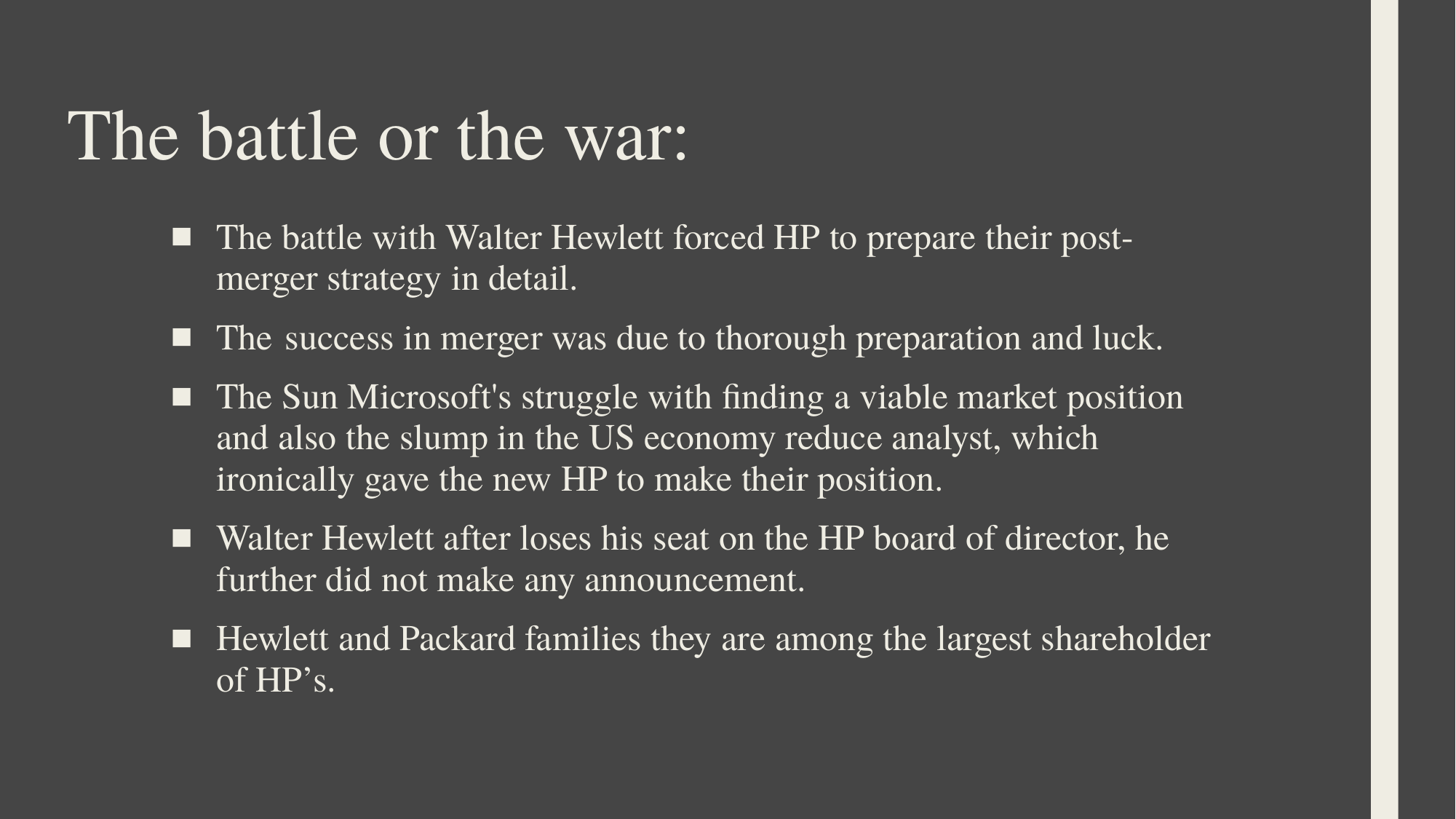

# The battle or the war:
The battle with Walter Hewlett forced HP to prepare their post-merger strategy in detail.
The success in merger was due to thorough preparation and luck.
The Sun Microsoft's struggle with finding a viable market position and also the slump in the US economy reduce analyst, which ironically gave the new HP to make their position.
Walter Hewlett after loses his seat on the HP board of director, he further did not make any announcement.
Hewlett and Packard families they are among the largest shareholder of HP’s.